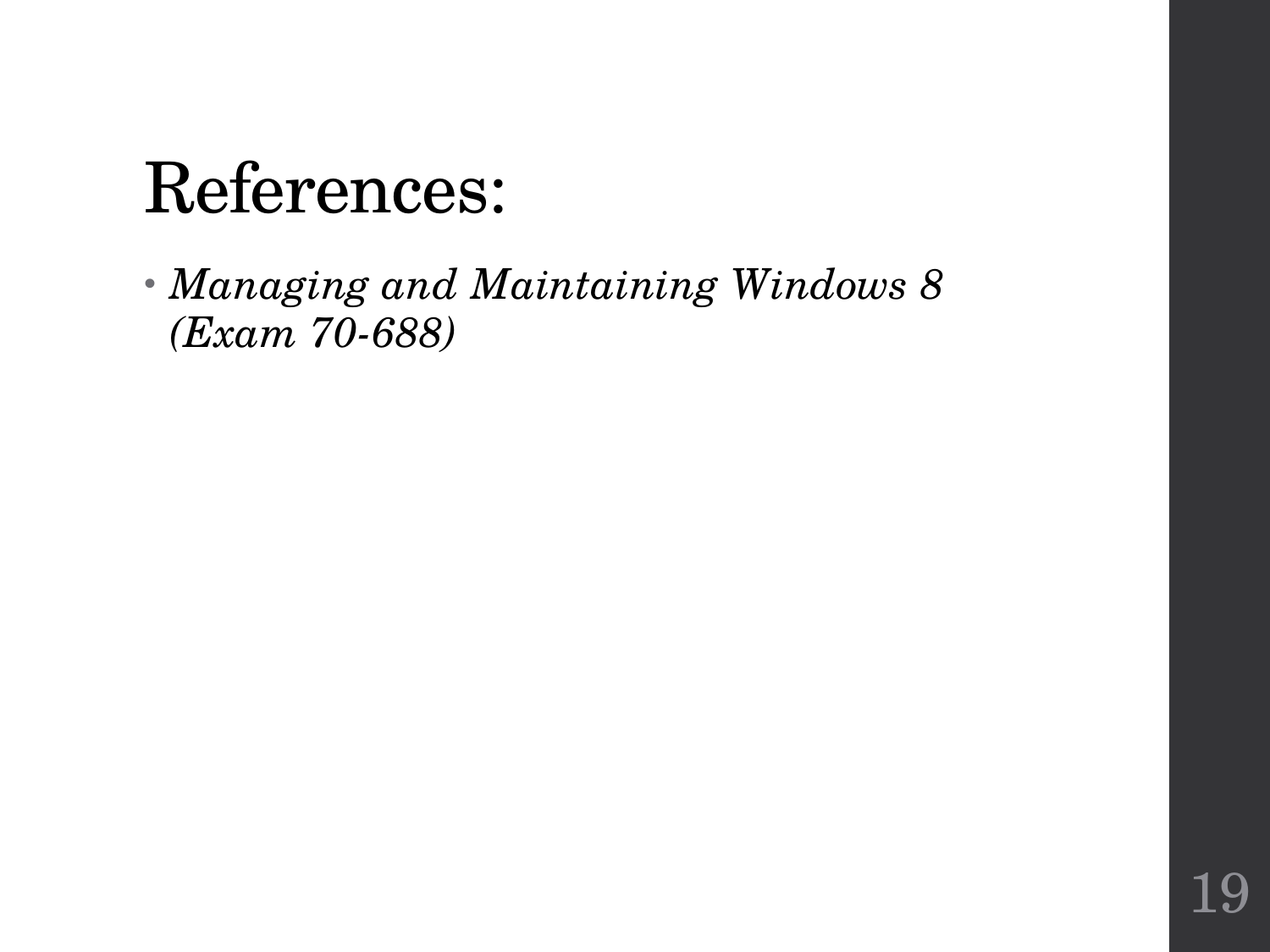

# References:
Managing and Maintaining Windows 8 (Exam 70-688)
19